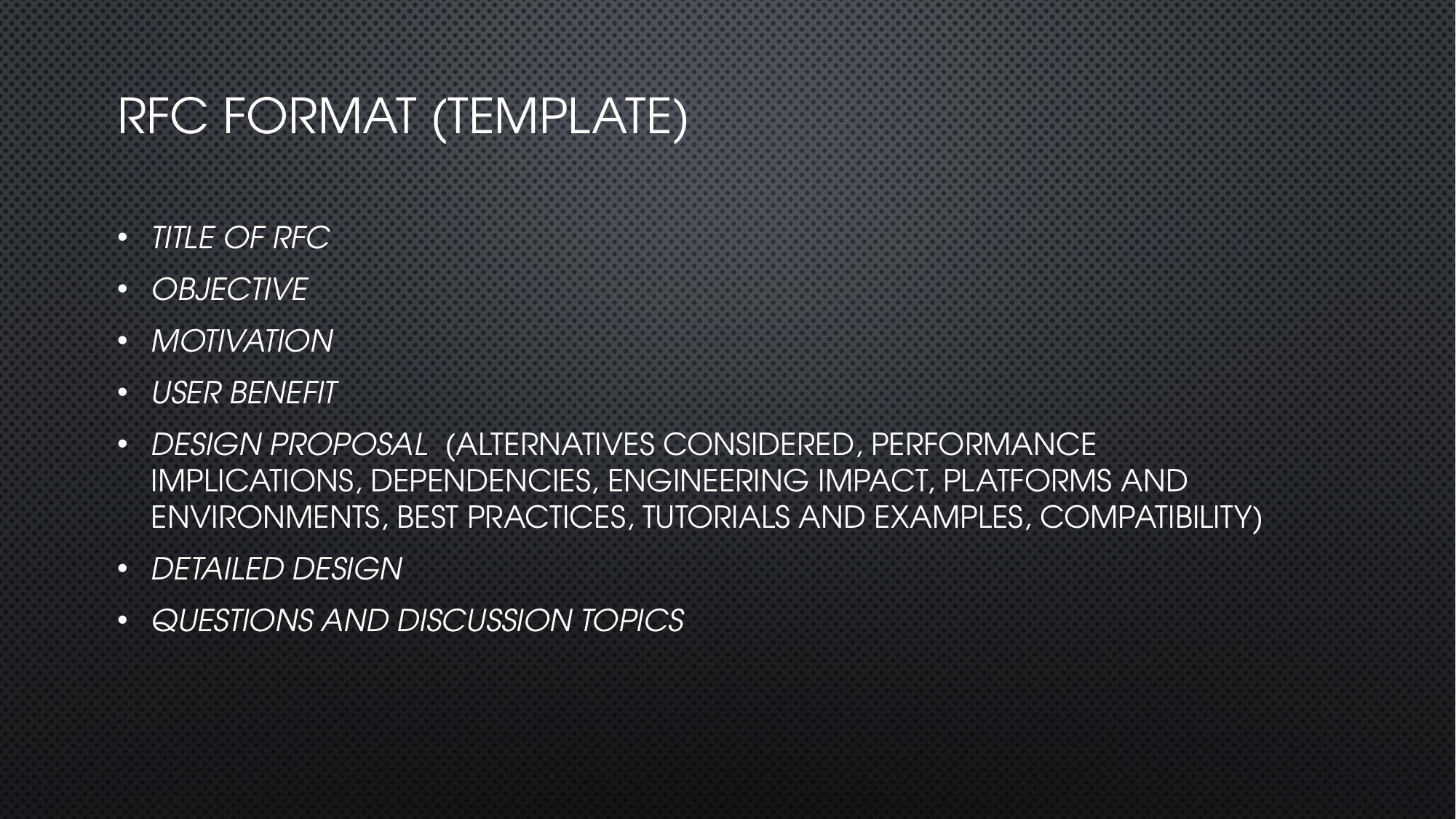

# RFC format (template)
Title of RFC
Objective
Motivation
User Benefit
Design Proposal  (Alternatives Considered, Performance Implications, Dependencies, Engineering Impact, Platforms and Environments, Best Practices, Tutorials and Examples, Compatibility)
Detailed Design
Questions and Discussion Topics